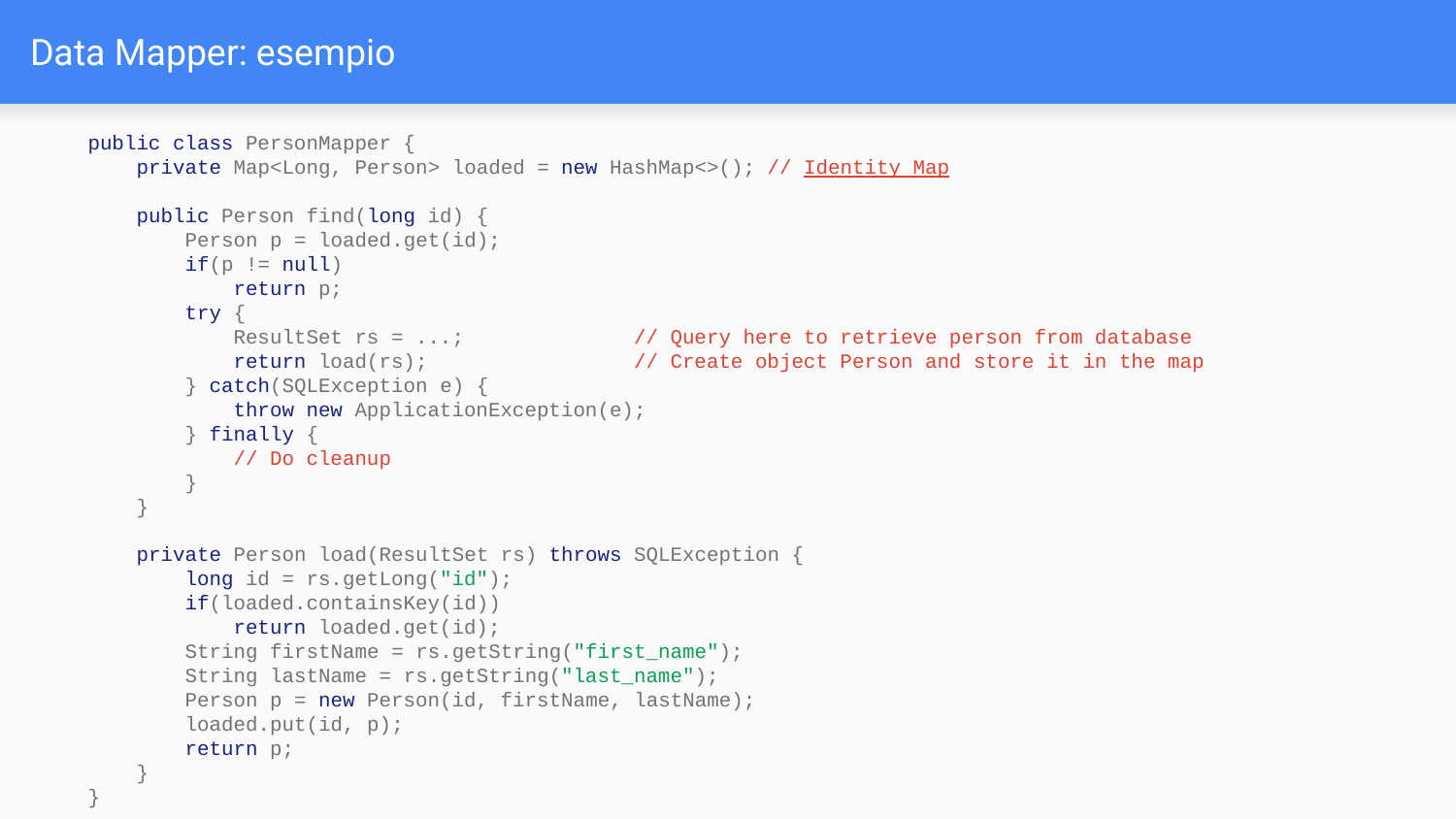

# Data Mapper: esempio
public class PersonMapper {
    private Map<Long, Person> loaded = new HashMap<>(); // Identity Map

    public Person find(long id) {
        Person p = loaded.get(id);
        if(p != null)
            return p;
        try {
            ResultSet rs = ...;              // Query here to retrieve person from database
            return load(rs);                 // Create object Person and store it in the map
        } catch(SQLException e) {
            throw new ApplicationException(e);
        } finally {
            // Do cleanup
        }
    }

    private Person load(ResultSet rs) throws SQLException {
        long id = rs.getLong("id");
        if(loaded.containsKey(id))
            return loaded.get(id);
        String firstName = rs.getString("first_name");
        String lastName = rs.getString("last_name");
        Person p = new Person(id, firstName, lastName);
        loaded.put(id, p);
        return p;
    }
}